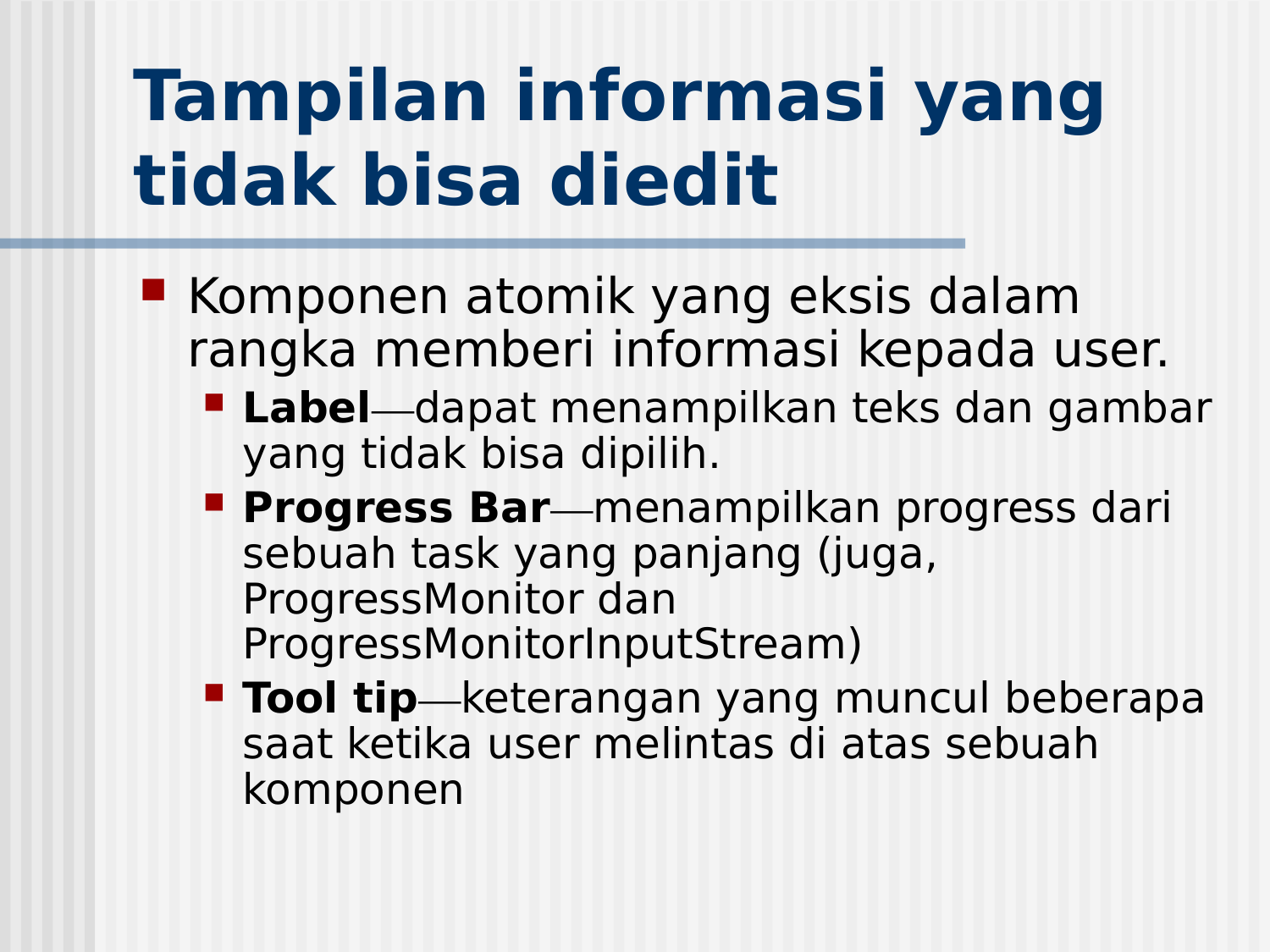

# Tampilan informasi yang tidak bisa diedit
Komponen atomik yang eksis dalam rangka memberi informasi kepada user.
Label—dapat menampilkan teks dan gambar yang tidak bisa dipilih.
Progress Bar—menampilkan progress dari sebuah task yang panjang (juga, ProgressMonitor dan ProgressMonitorInputStream)
Tool tip—keterangan yang muncul beberapa saat ketika user melintas di atas sebuah komponen